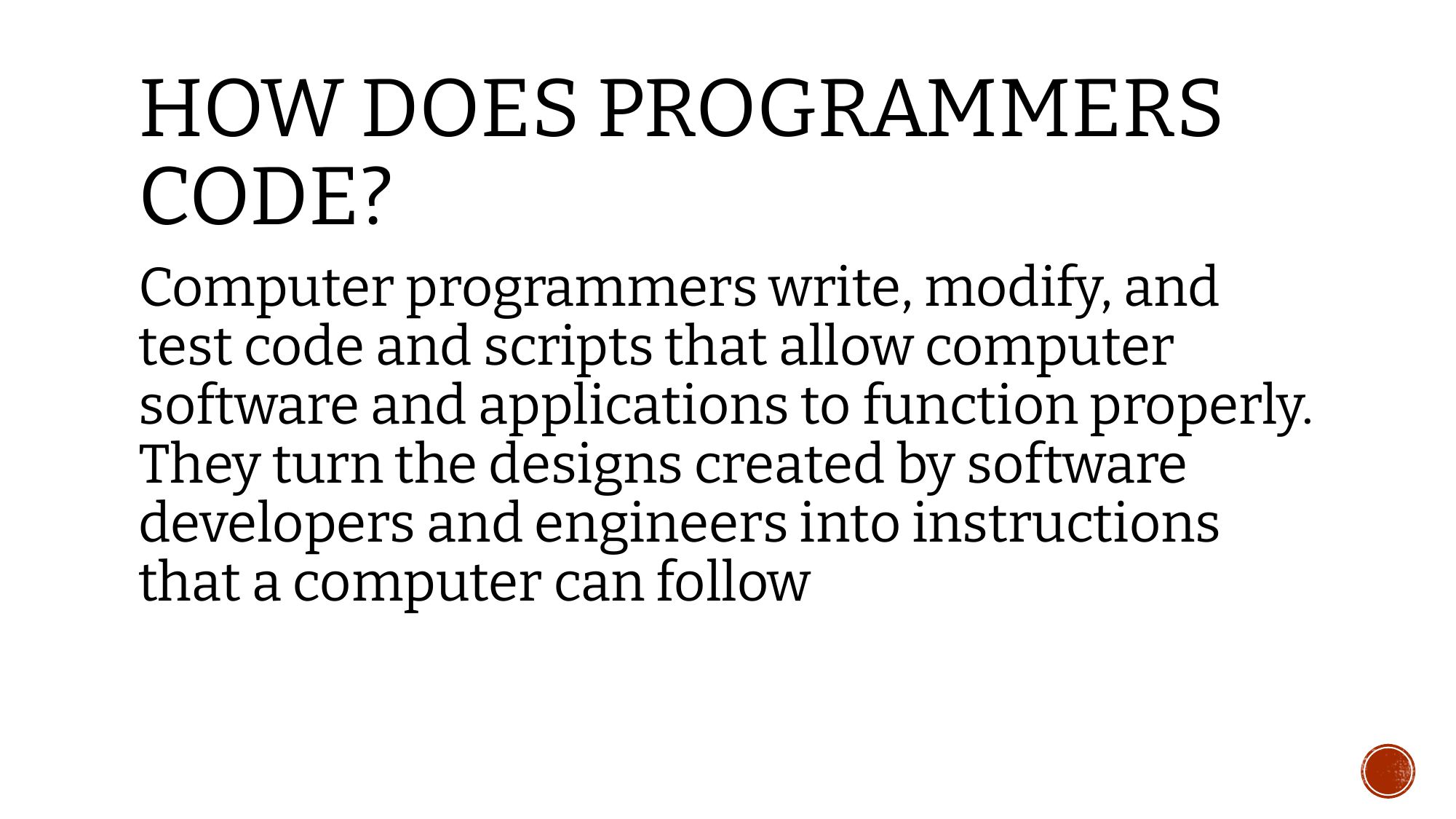

# How does programmers code?
Computer programmers write, modify, and test code and scripts that allow computer software and applications to function properly. They turn the designs created by software developers and engineers into instructions that a computer can follow